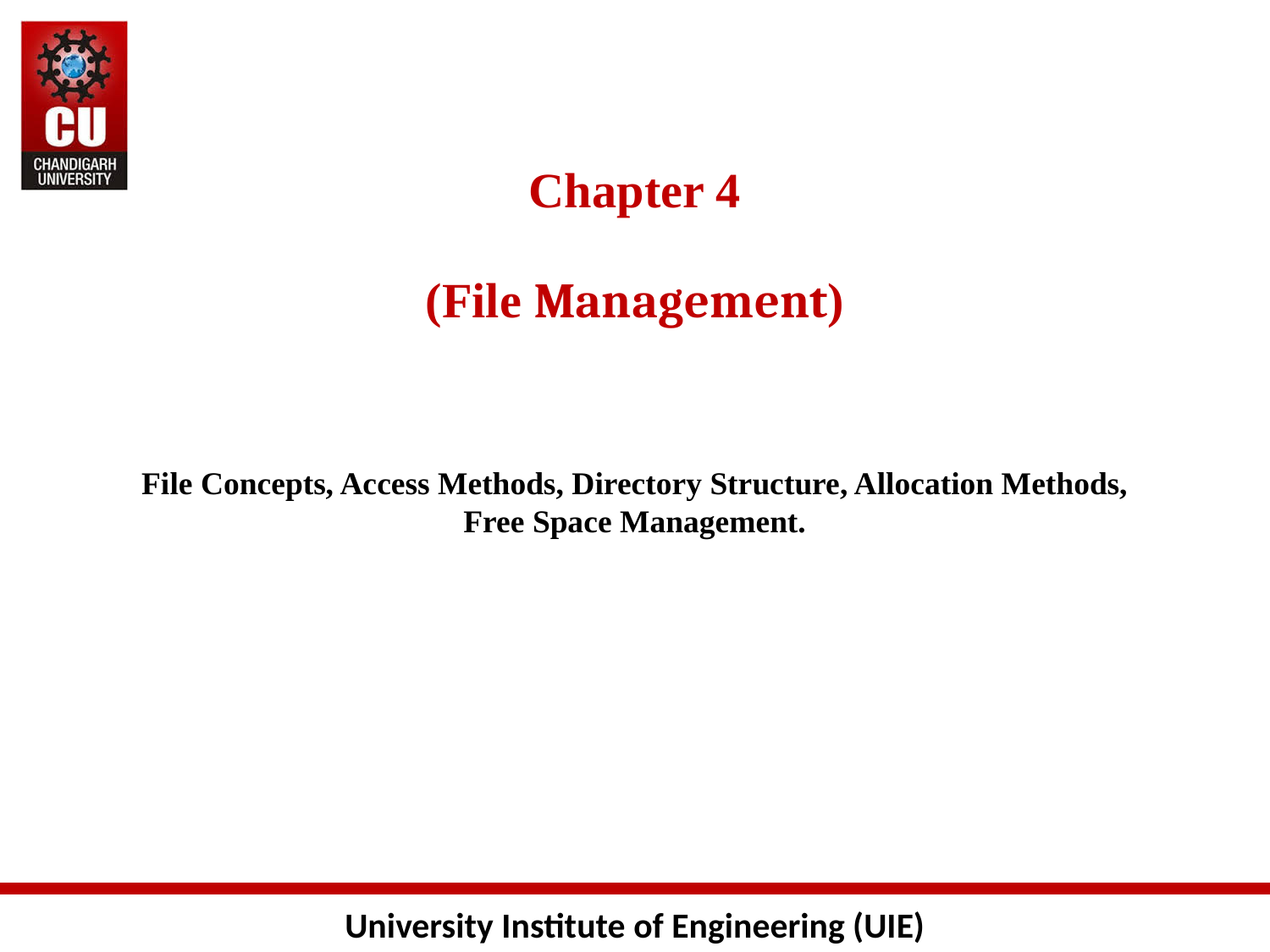

# Chapter 4 (File Management) File Concepts, Access Methods, Directory Structure, Allocation Methods, Free Space Management.